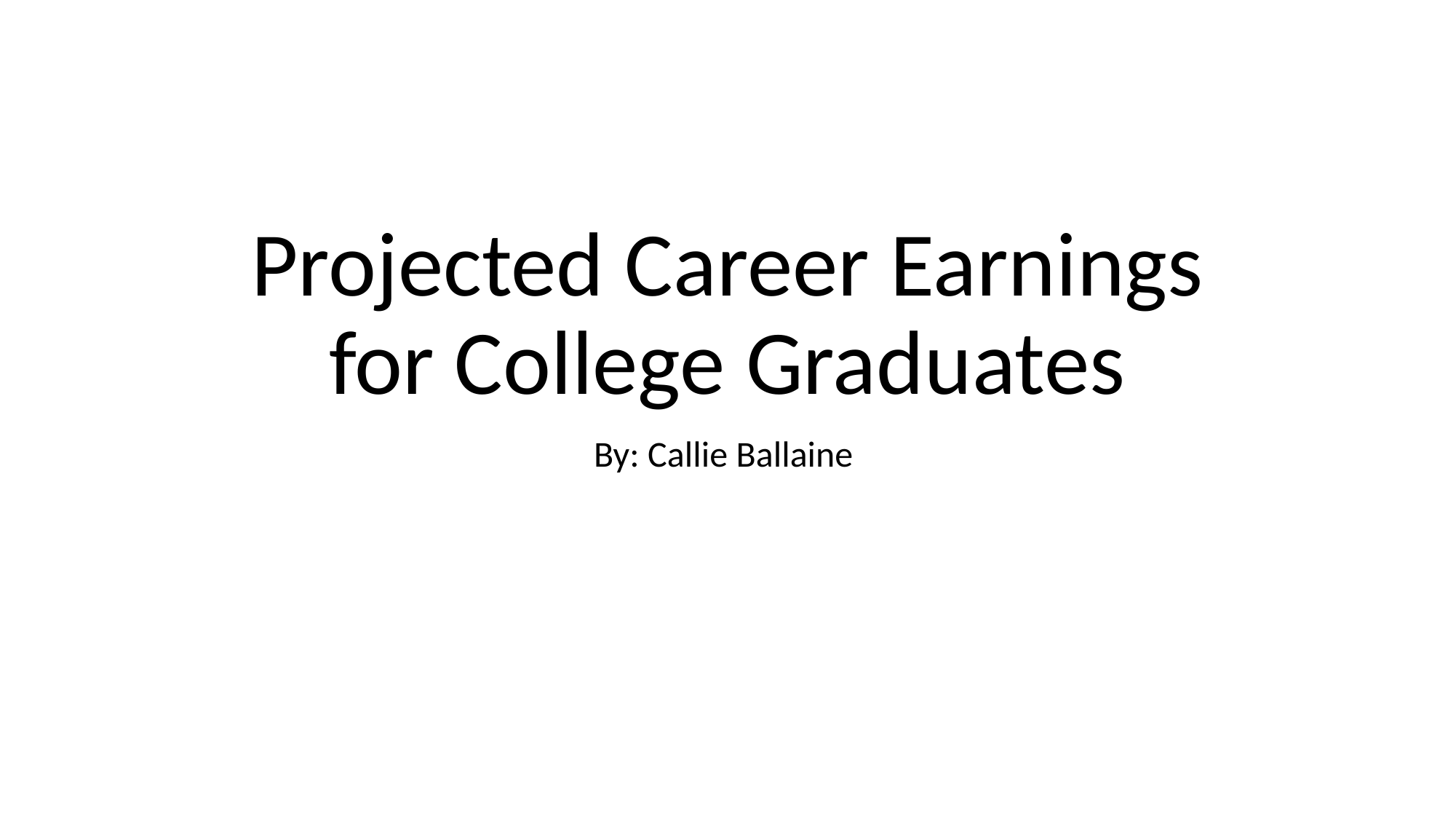

# Projected Career Earnings for College Graduates
By: Callie Ballaine